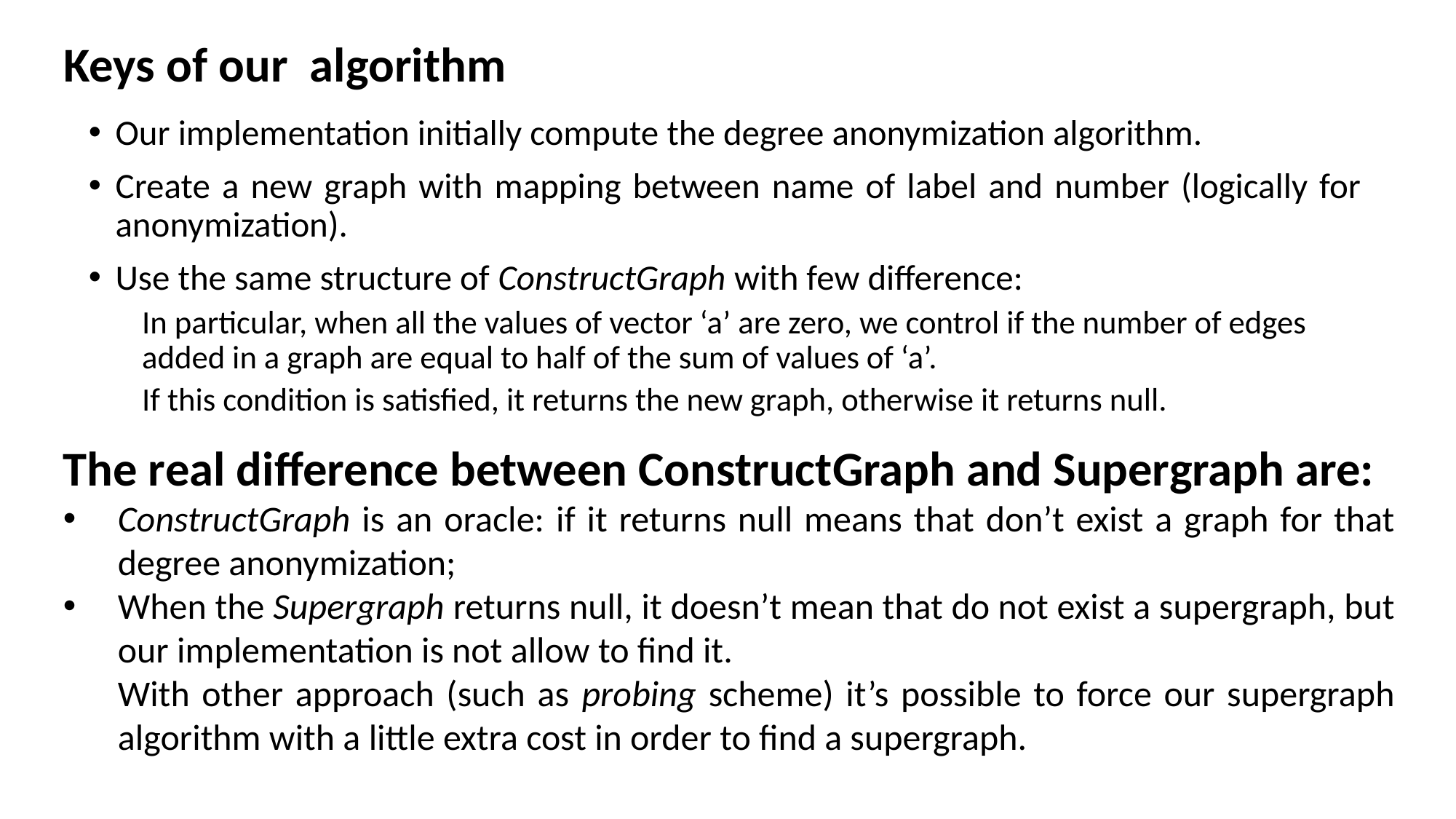

# Keys of our  algorithm
Our implementation initially compute the degree anonymization algorithm.
Create a new graph with mapping between name of label and number (logically for anonymization).
Use the same structure of ConstructGraph with few difference:
In particular, when all the values of vector ‘a’ are zero, we control if the number of edges added in a graph are equal to half of the sum of values of ‘a’.
If this condition is satisfied, it returns the new graph, otherwise it returns null.
The real difference between ConstructGraph and Supergraph are:
ConstructGraph is an oracle: if it returns null means that don’t exist a graph for that degree anonymization;
When the Supergraph returns null, it doesn’t mean that do not exist a supergraph, but our implementation is not allow to find it.
With other approach (such as probing scheme) it’s possible to force our supergraph algorithm with a little extra cost in order to find a supergraph.